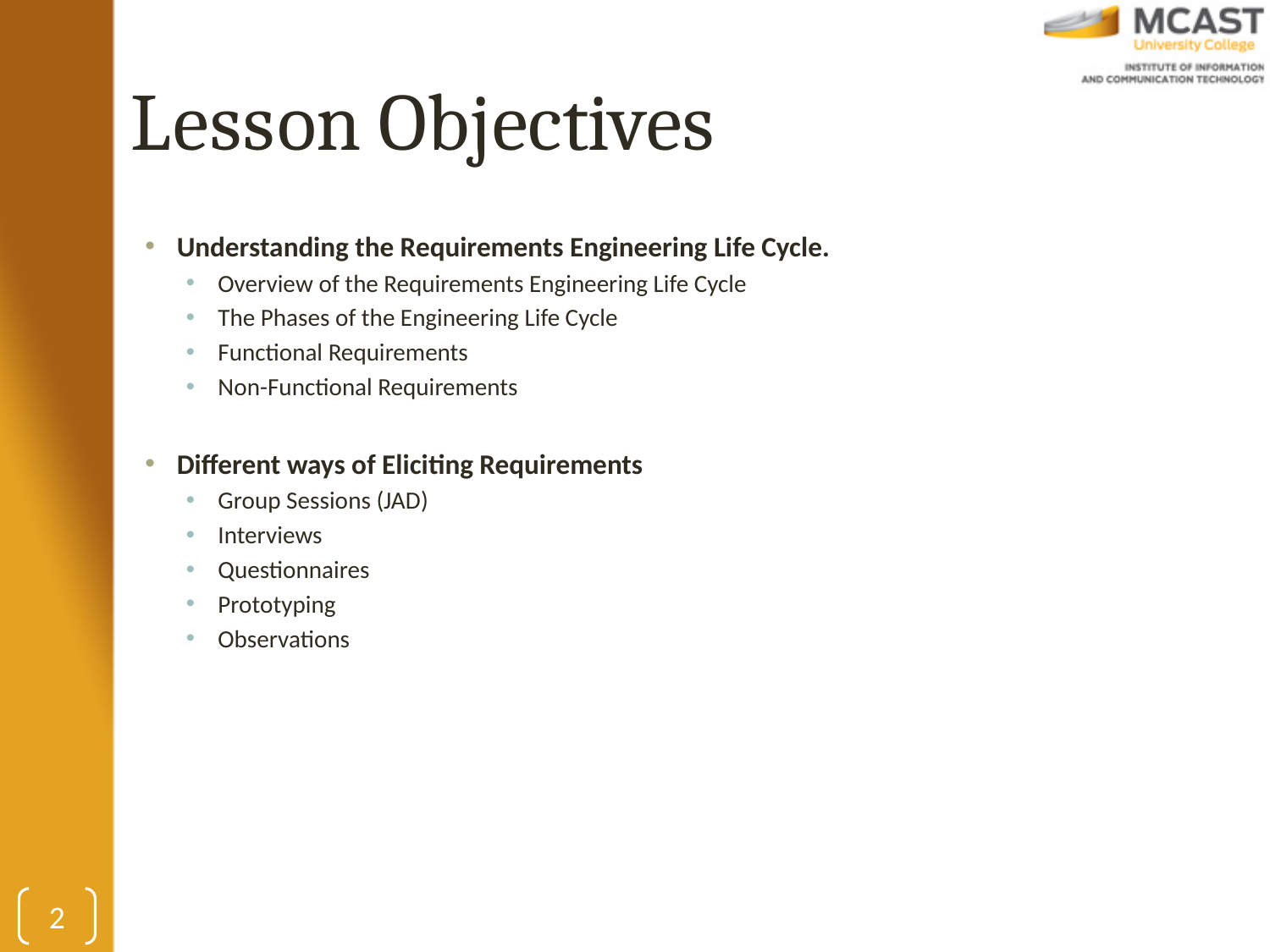

# Lesson Objectives
Understanding the Requirements Engineering Life Cycle.
Overview of the Requirements Engineering Life Cycle
The Phases of the Engineering Life Cycle
Functional Requirements
Non-Functional Requirements

Different ways of Eliciting Requirements
Group Sessions (JAD)
Interviews
Questionnaires
Prototyping
Observations

2